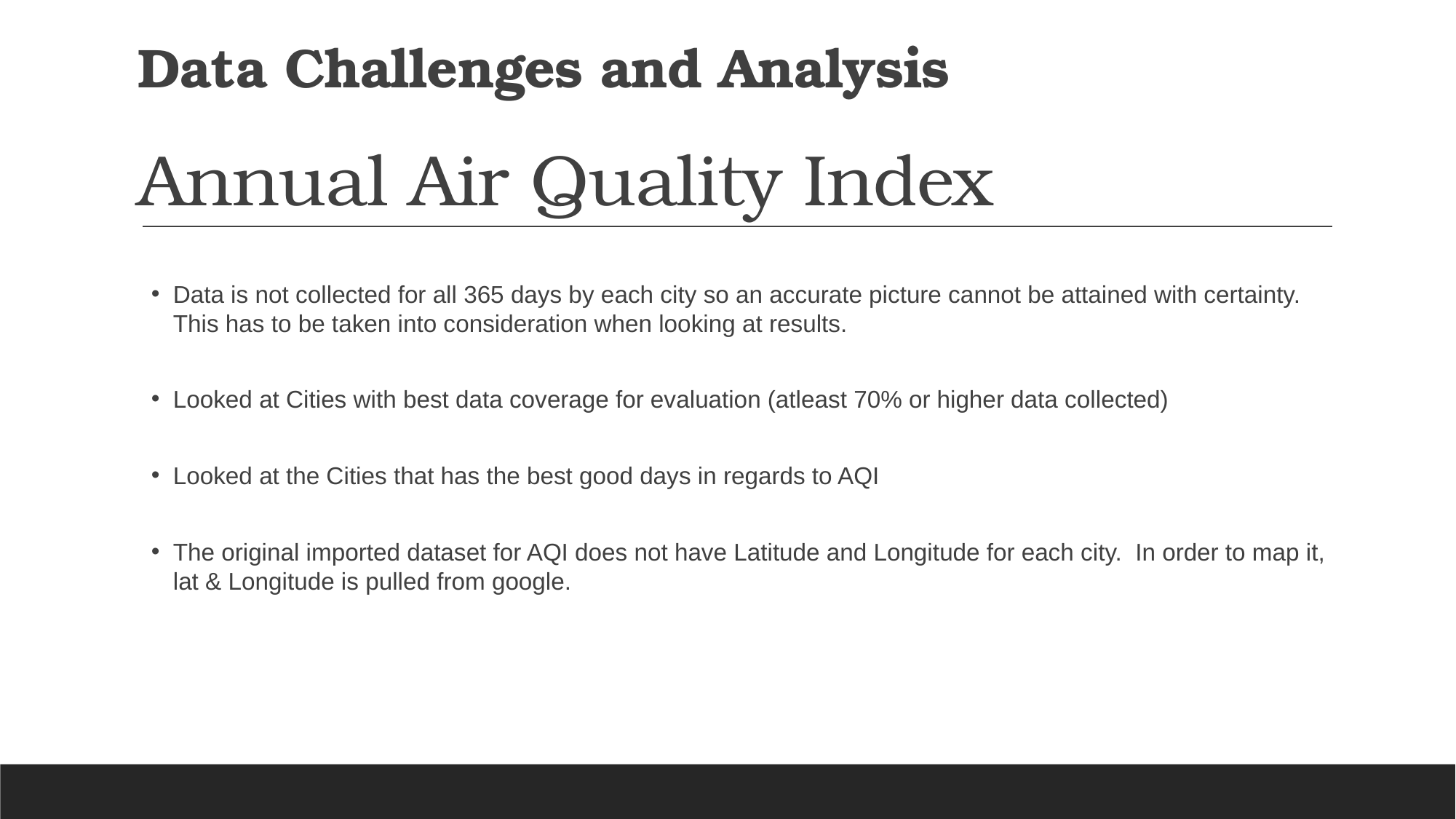

Data Challenges and Analysis
# Annual Air Quality Index
Data is not collected for all 365 days by each city so an accurate picture cannot be attained with certainty. This has to be taken into consideration when looking at results.

Looked at Cities with best data coverage for evaluation (atleast 70% or higher data collected)

Looked at the Cities that has the best good days in regards to AQI

The original imported dataset for AQI does not have Latitude and Longitude for each city.  In order to map it, lat & Longitude is pulled from google.